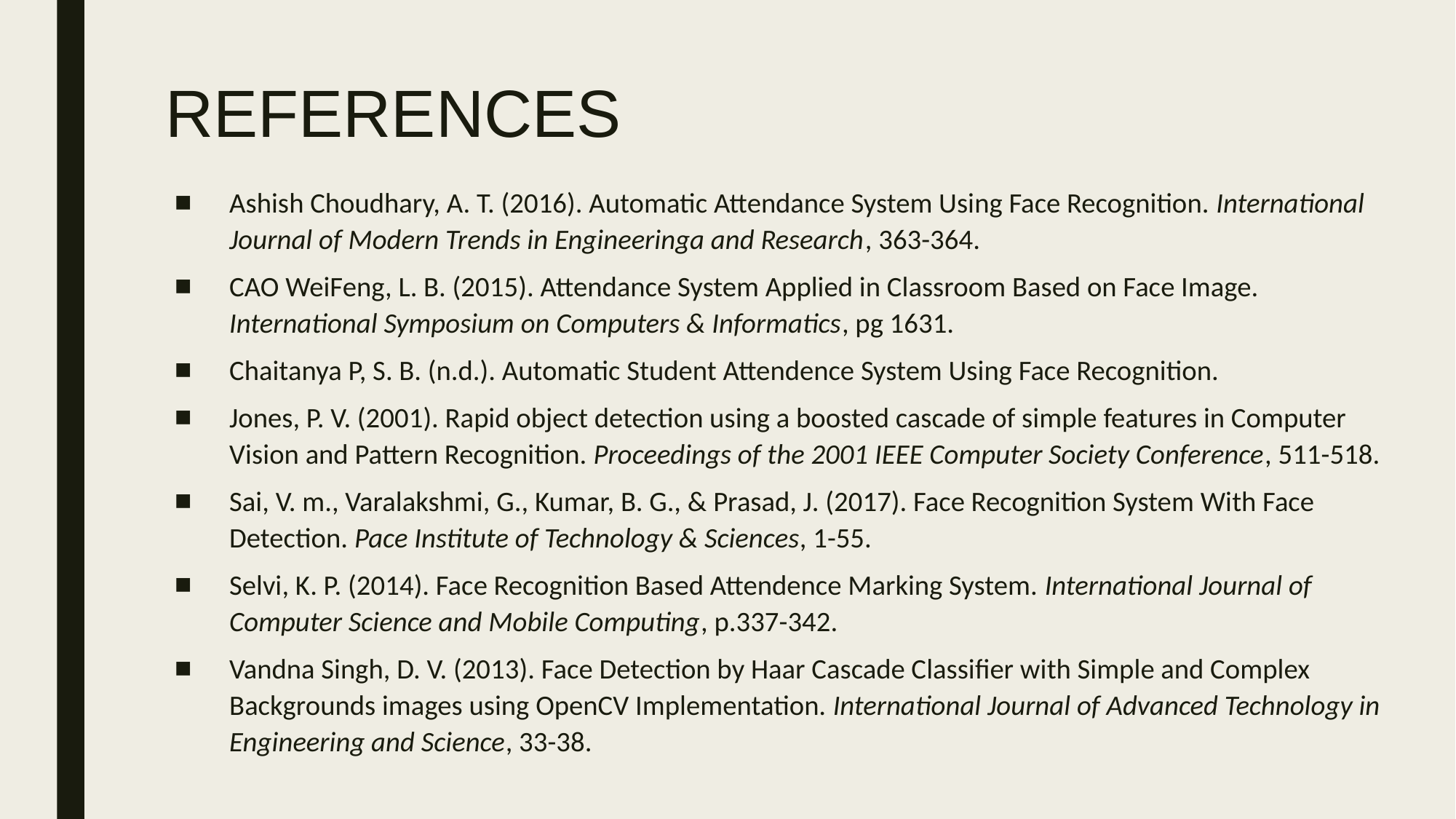

# REFERENCES
Ashish Choudhary, A. T. (2016). Automatic Attendance System Using Face Recognition. International Journal of Modern Trends in Engineeringa and Research, 363-364.
CAO WeiFeng, L. B. (2015). Attendance System Applied in Classroom Based on Face Image. International Symposium on Computers & Informatics, pg 1631.
Chaitanya P, S. B. (n.d.). Automatic Student Attendence System Using Face Recognition.
Jones, P. V. (2001). Rapid object detection using a boosted cascade of simple features in Computer Vision and Pattern Recognition. Proceedings of the 2001 IEEE Computer Society Conference, 511-518.
Sai, V. m., Varalakshmi, G., Kumar, B. G., & Prasad, J. (2017). Face Recognition System With Face Detection. Pace Institute of Technology & Sciences, 1-55.
Selvi, K. P. (2014). Face Recognition Based Attendence Marking System. International Journal of Computer Science and Mobile Computing, p.337-342.
Vandna Singh, D. V. (2013). Face Detection by Haar Cascade Classifier with Simple and Complex Backgrounds images using OpenCV Implementation. International Journal of Advanced Technology in Engineering and Science, 33-38.